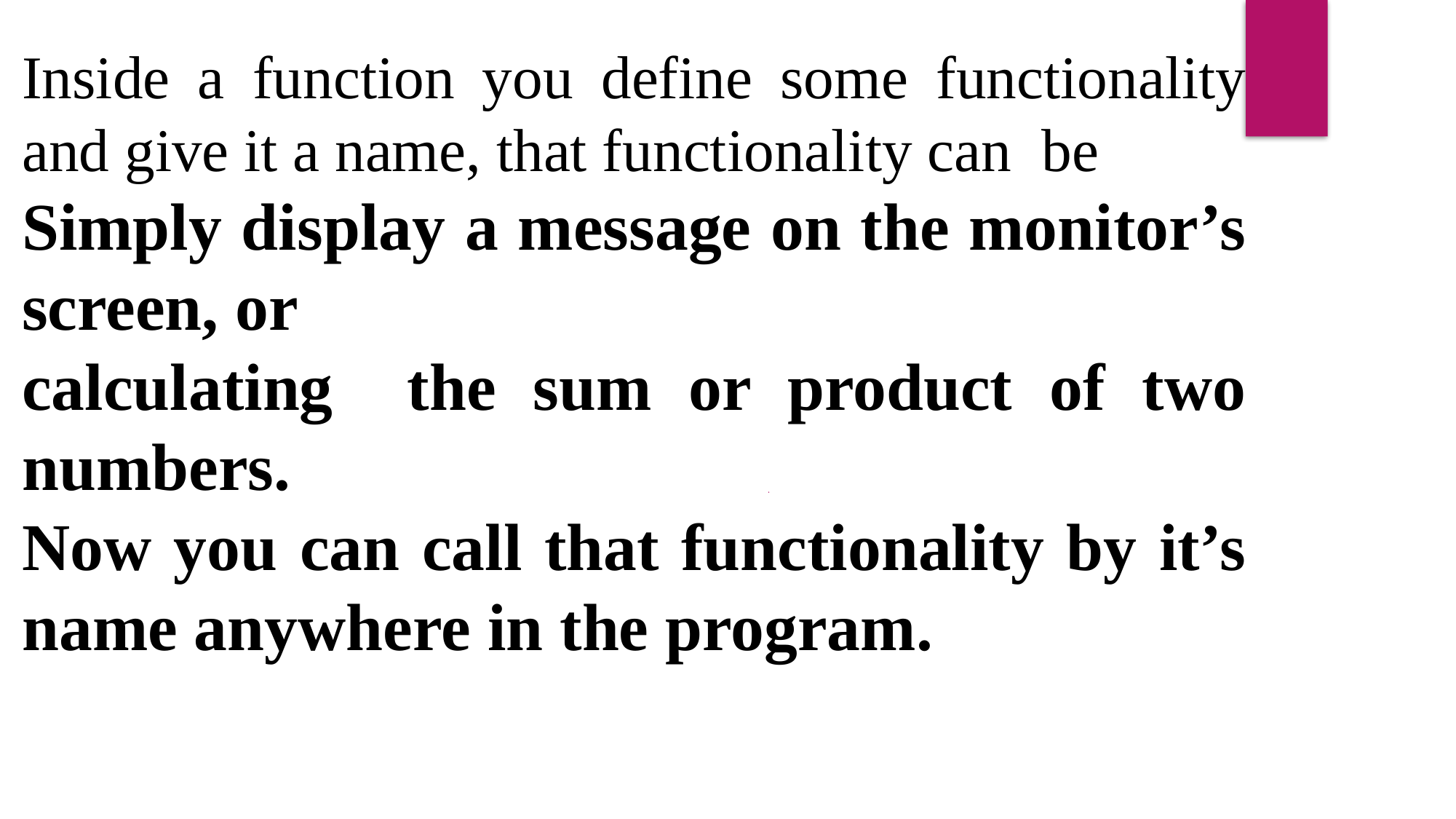

Inside a function you define some functionality and give it a name, that functionality can  be
Simply display a message on the monitor’s screen, or
calculating  the sum or product of two numbers.
Now you can call that functionality by it’s name anywhere in the program.